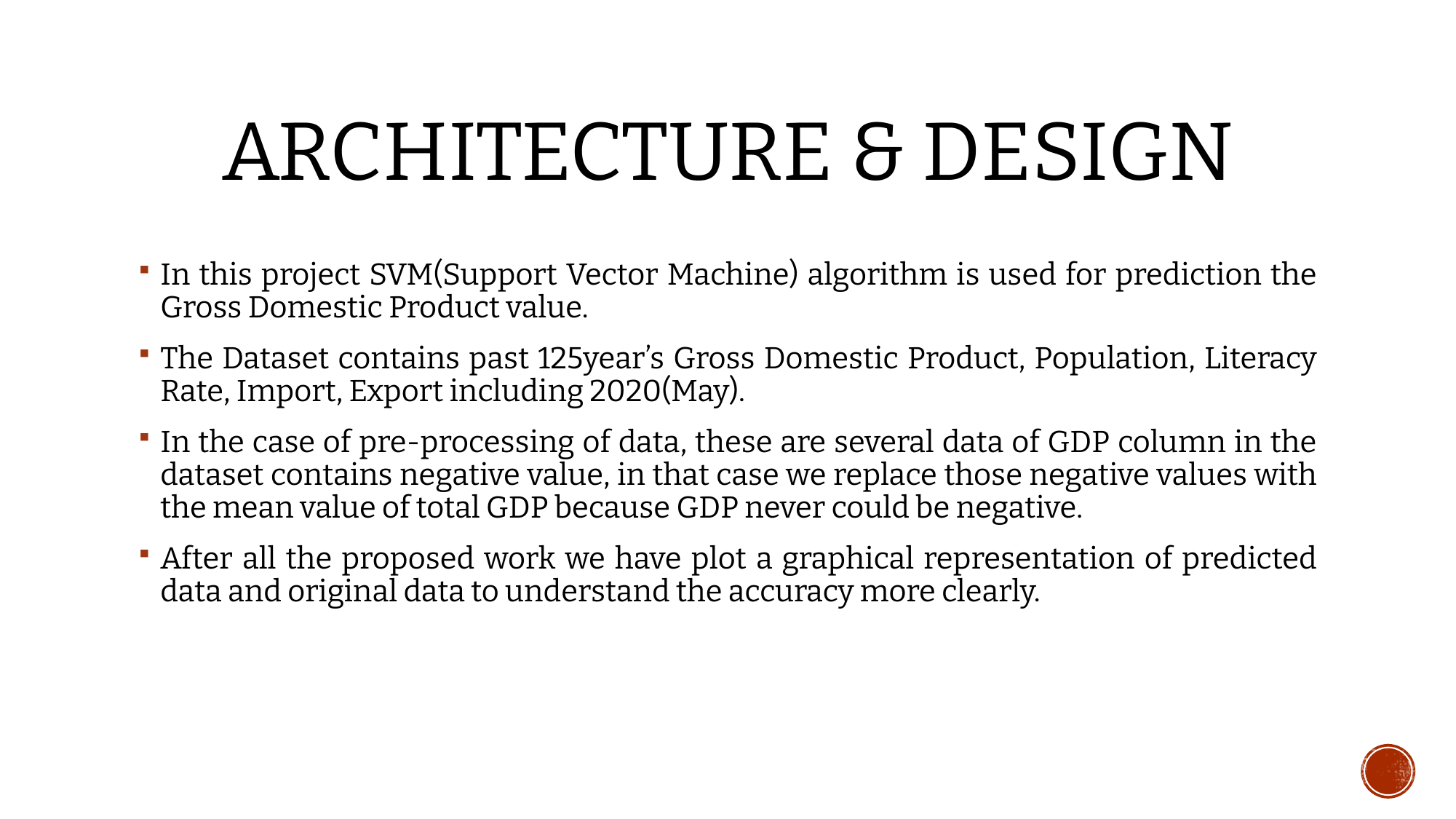

# Architecture & Design
In this project SVM(Support Vector Machine) algorithm is used for prediction the Gross Domestic Product value.
The Dataset contains past 125year’s Gross Domestic Product, Population, Literacy Rate, Import, Export including 2020(May).
In the case of pre-processing of data, these are several data of GDP column in the dataset contains negative value, in that case we replace those negative values with the mean value of total GDP because GDP never could be negative.
After all the proposed work we have plot a graphical representation of predicted data and original data to understand the accuracy more clearly.